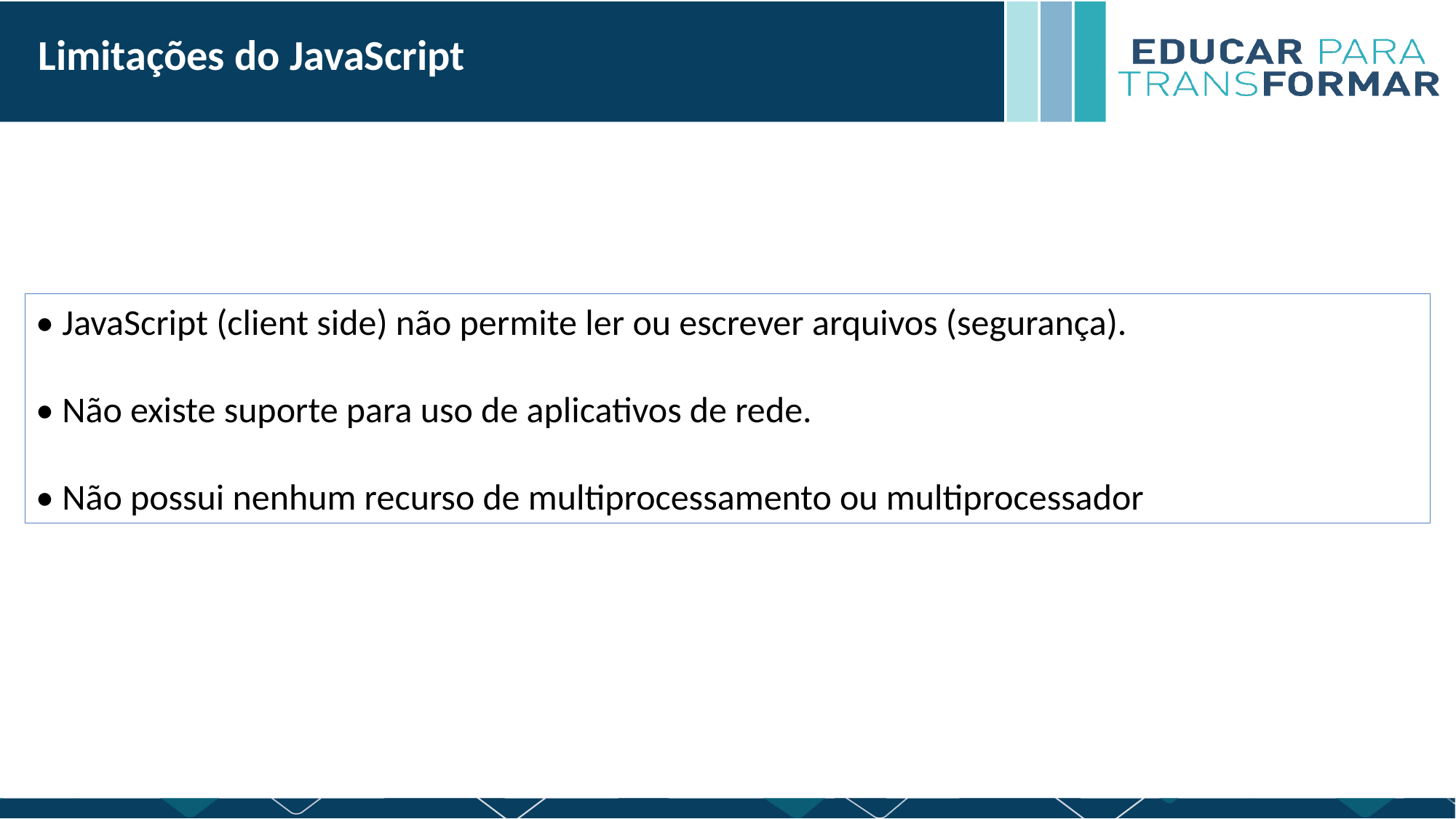

Limitações do JavaScript
• JavaScript (client side) não permite ler ou escrever arquivos (segurança).

• Não existe suporte para uso de aplicativos de rede.

• Não possui nenhum recurso de multiprocessamento ou multiprocessador